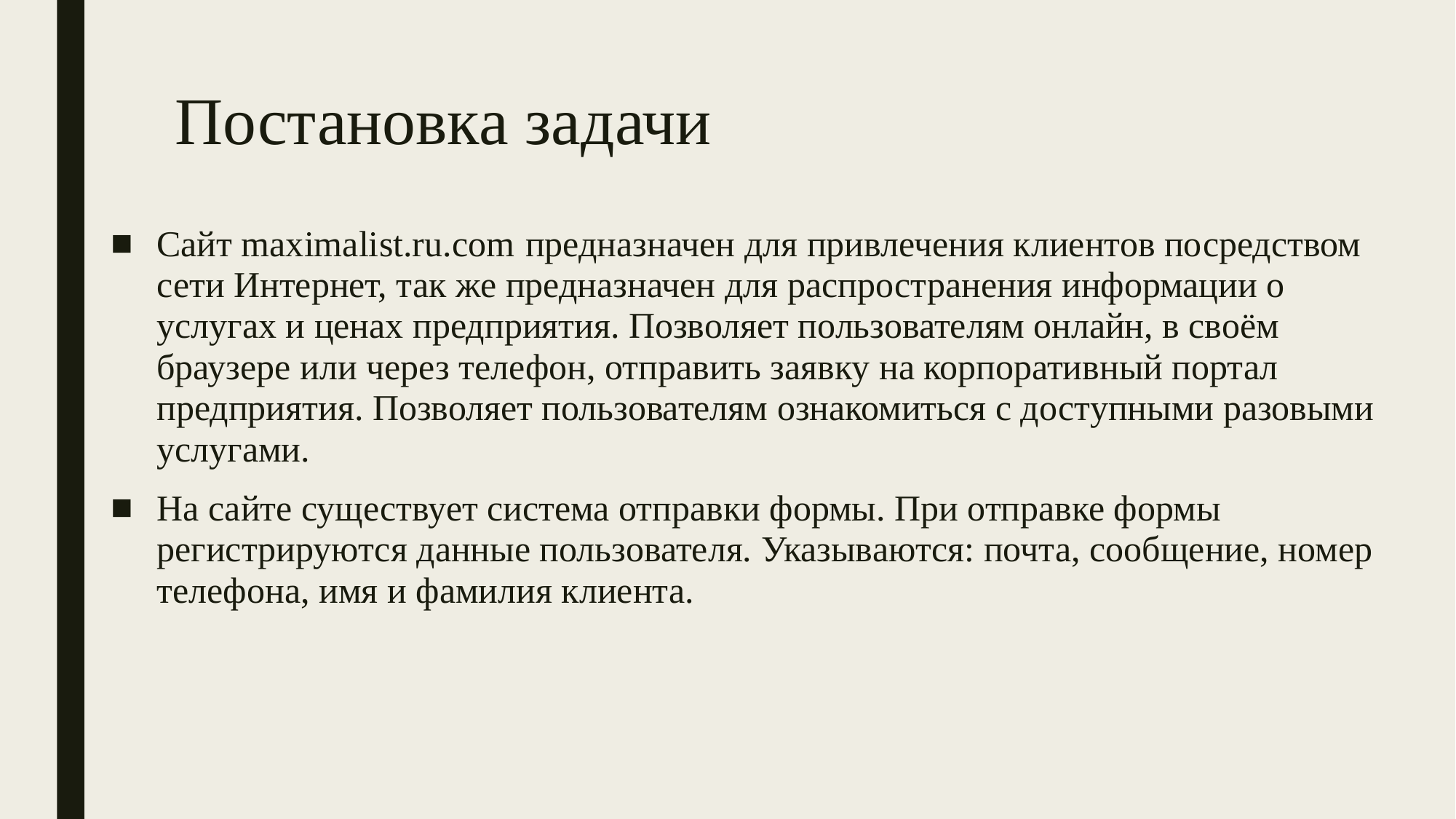

# Постановка задачи
Сайт maximalist.ru.com предназначен для привлечения клиентов посредством сети Интернет, так же предназначен для распространения информации о услугах и ценах предприятия. Позволяет пользователям онлайн, в своём браузере или через телефон, отправить заявку на корпоративный портал предприятия. Позволяет пользователям ознакомиться с доступными разовыми услугами.
На сайте существует система отправки формы. При отправке формы регистрируются данные пользователя. Указываются: почта, сообщение, номер телефона, имя и фамилия клиента.